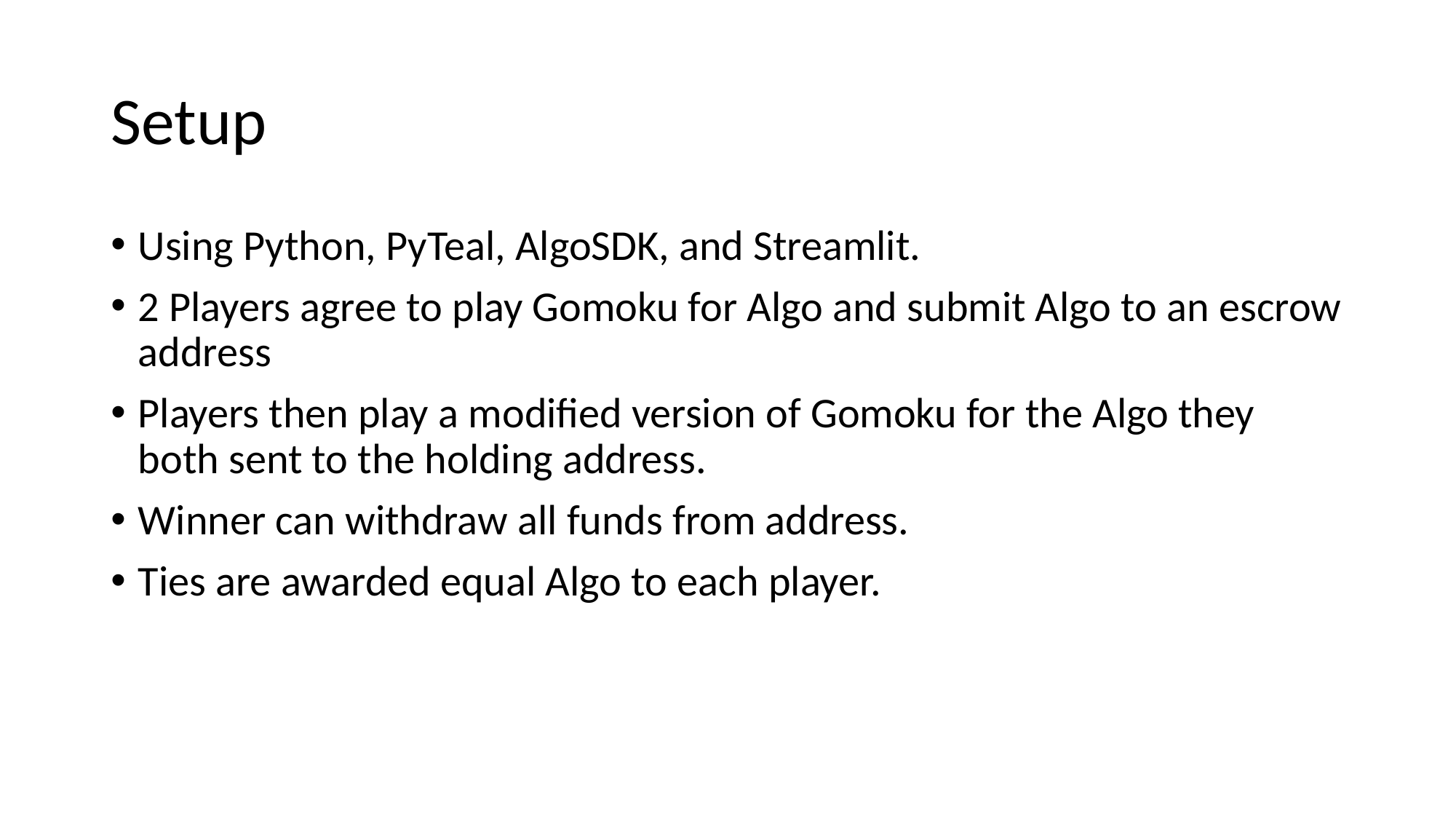

# Setup
Using Python, PyTeal, AlgoSDK, and Streamlit.
2 Players agree to play Gomoku for Algo and submit Algo to an escrow address
Players then play a modified version of Gomoku for the Algo they both sent to the holding address.
Winner can withdraw all funds from address.
Ties are awarded equal Algo to each player.